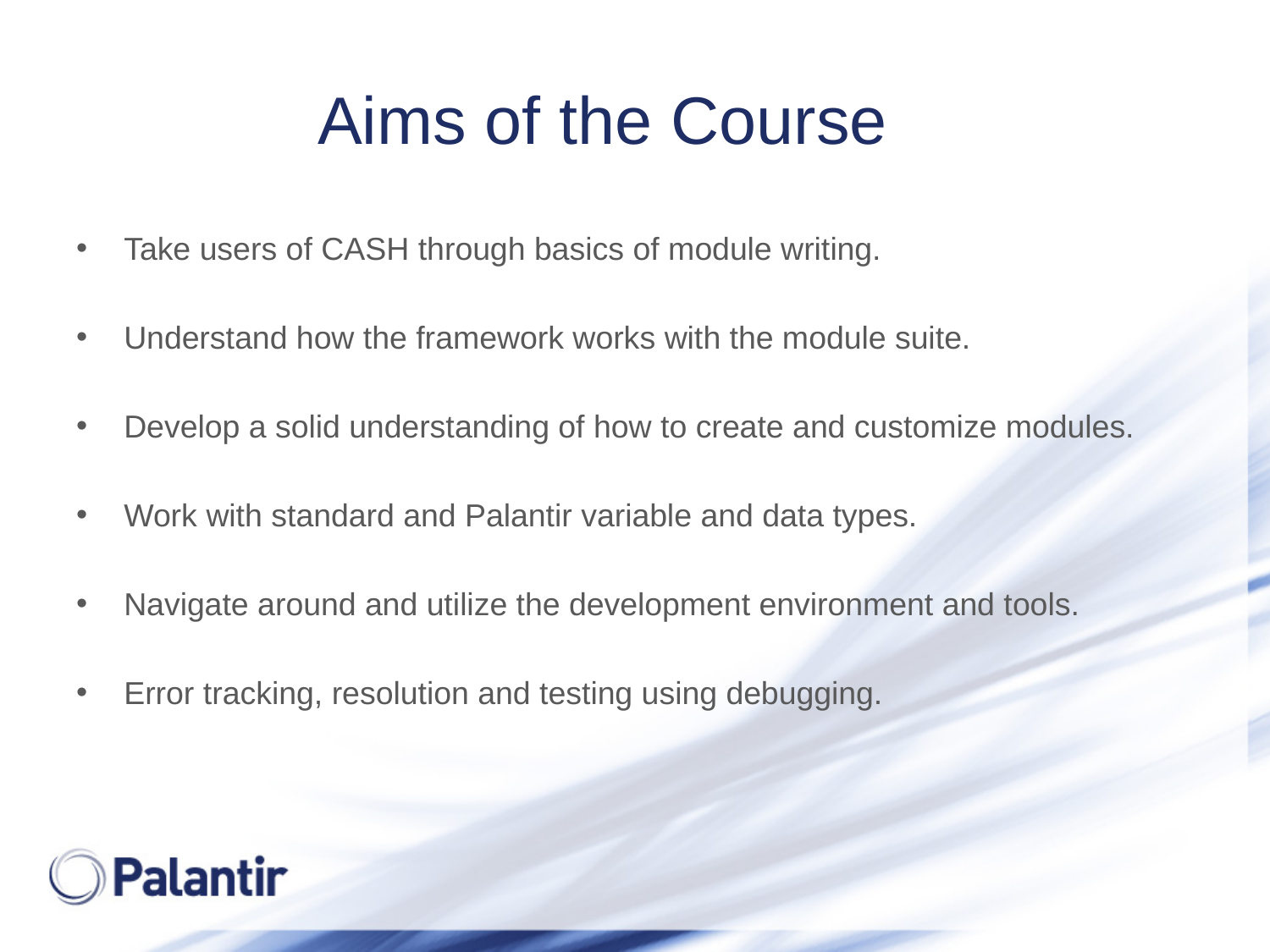

# Aims of the Course
Take users of CASH through basics of module writing.

Understand how the framework works with the module suite.

Develop a solid understanding of how to create and customize modules.

Work with standard and Palantir variable and data types.

Navigate around and utilize the development environment and tools.

Error tracking, resolution and testing using debugging.